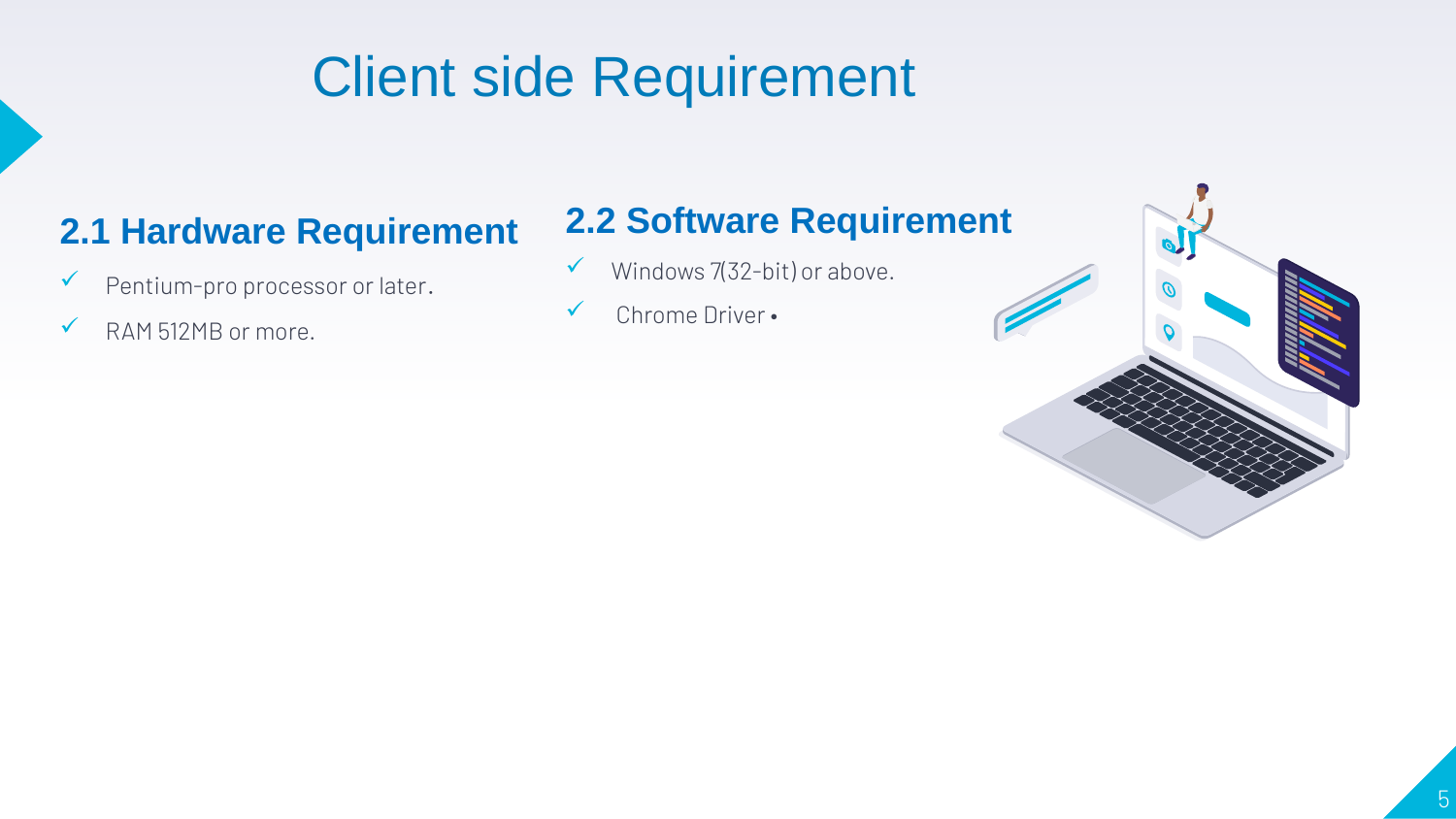

# Client side Requirement

2.2 Software Requirement
Windows 7(32-bit) or above.
 Chrome Driver •

2.1 Hardware Requirement
Pentium-pro processor or later.
RAM 512MB or more.
5